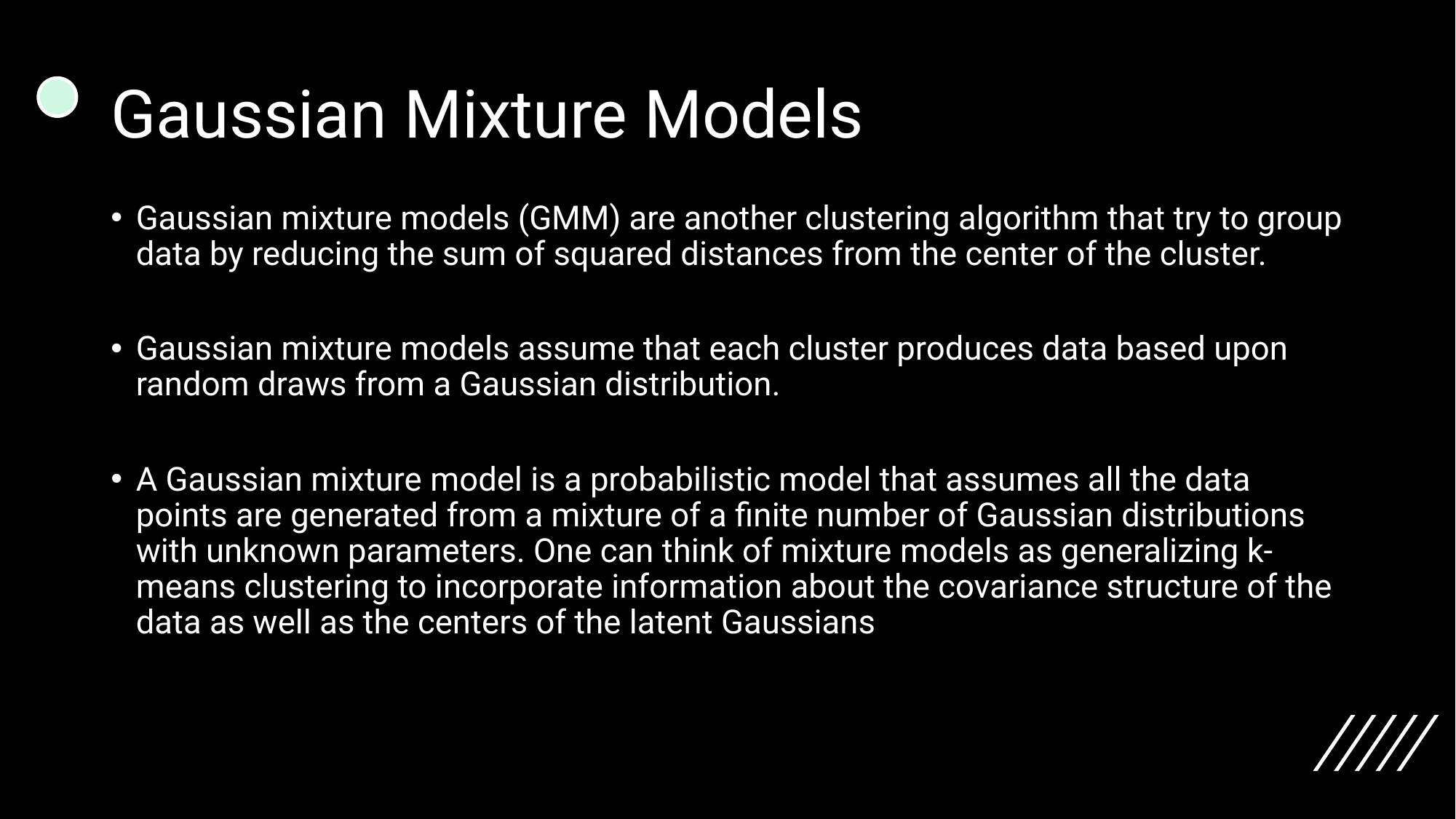

# Gaussian Mixture Models
Gaussian mixture models (GMM) are another clustering algorithm that try to group data by reducing the sum of squared distances from the center of the cluster.

Gaussian mixture models assume that each cluster produces data based upon random draws from a Gaussian distribution.

A Gaussian mixture model is a probabilistic model that assumes all the data points are generated from a mixture of a finite number of Gaussian distributions with unknown parameters. One can think of mixture models as generalizing k-means clustering to incorporate information about the covariance structure of the data as well as the centers of the latent Gaussians